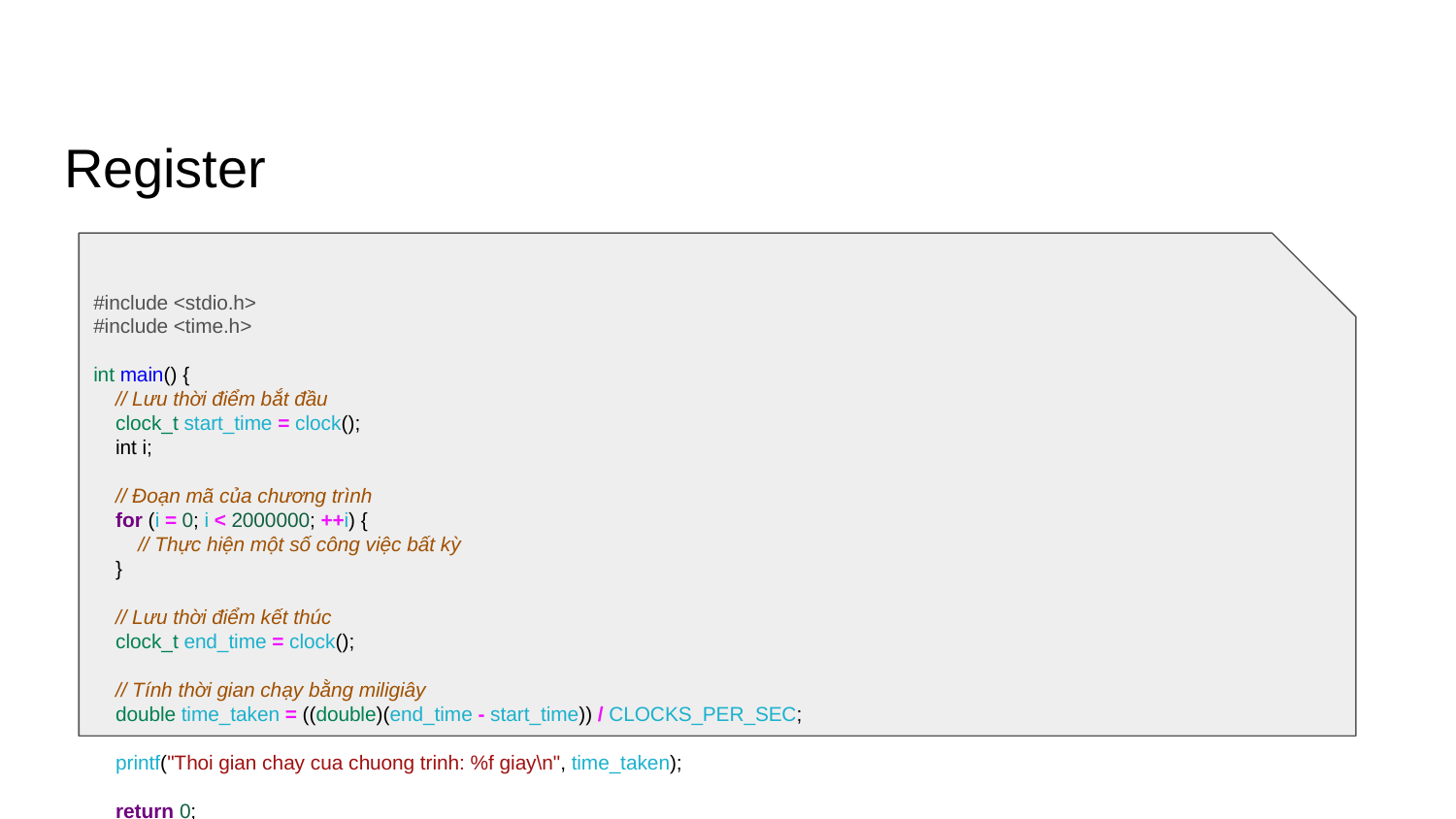

# Register
#include <stdio.h>
#include <time.h>

int main() {
    // Lưu thời điểm bắt đầu
    clock_t start_time = clock();
    int i;

    // Đoạn mã của chương trình
    for (i = 0; i < 2000000; ++i) {
        // Thực hiện một số công việc bất kỳ
    }

    // Lưu thời điểm kết thúc
    clock_t end_time = clock();

    // Tính thời gian chạy bằng miligiây
    double time_taken = ((double)(end_time - start_time)) / CLOCKS_PER_SEC;

    printf("Thoi gian chay cua chuong trinh: %f giay\n", time_taken);

    return 0;
}